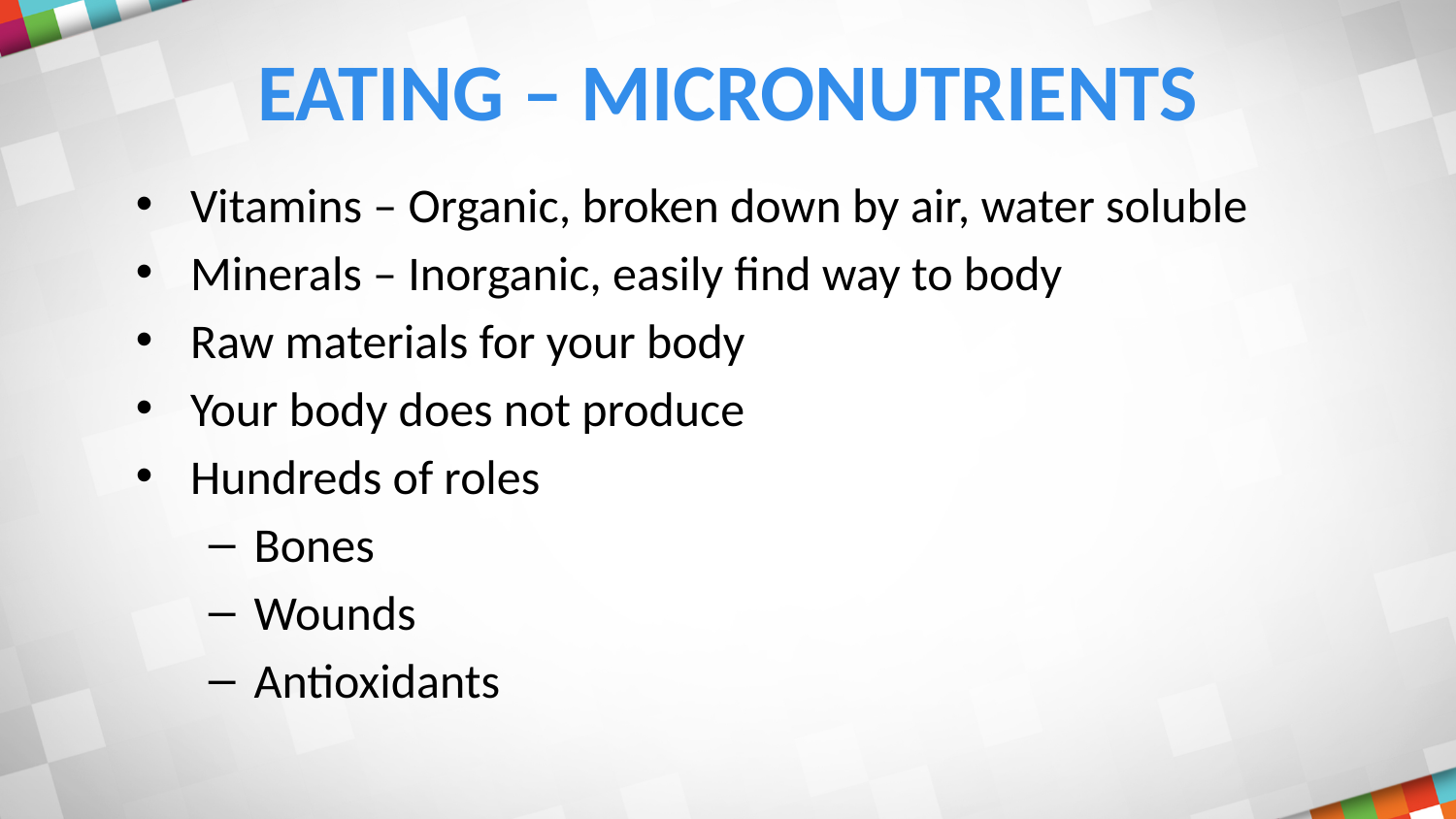

# Eating – micronutrients
Vitamins – Organic, broken down by air, water soluble
Minerals – Inorganic, easily find way to body
Raw materials for your body
Your body does not produce
Hundreds of roles
Bones
Wounds
Antioxidants